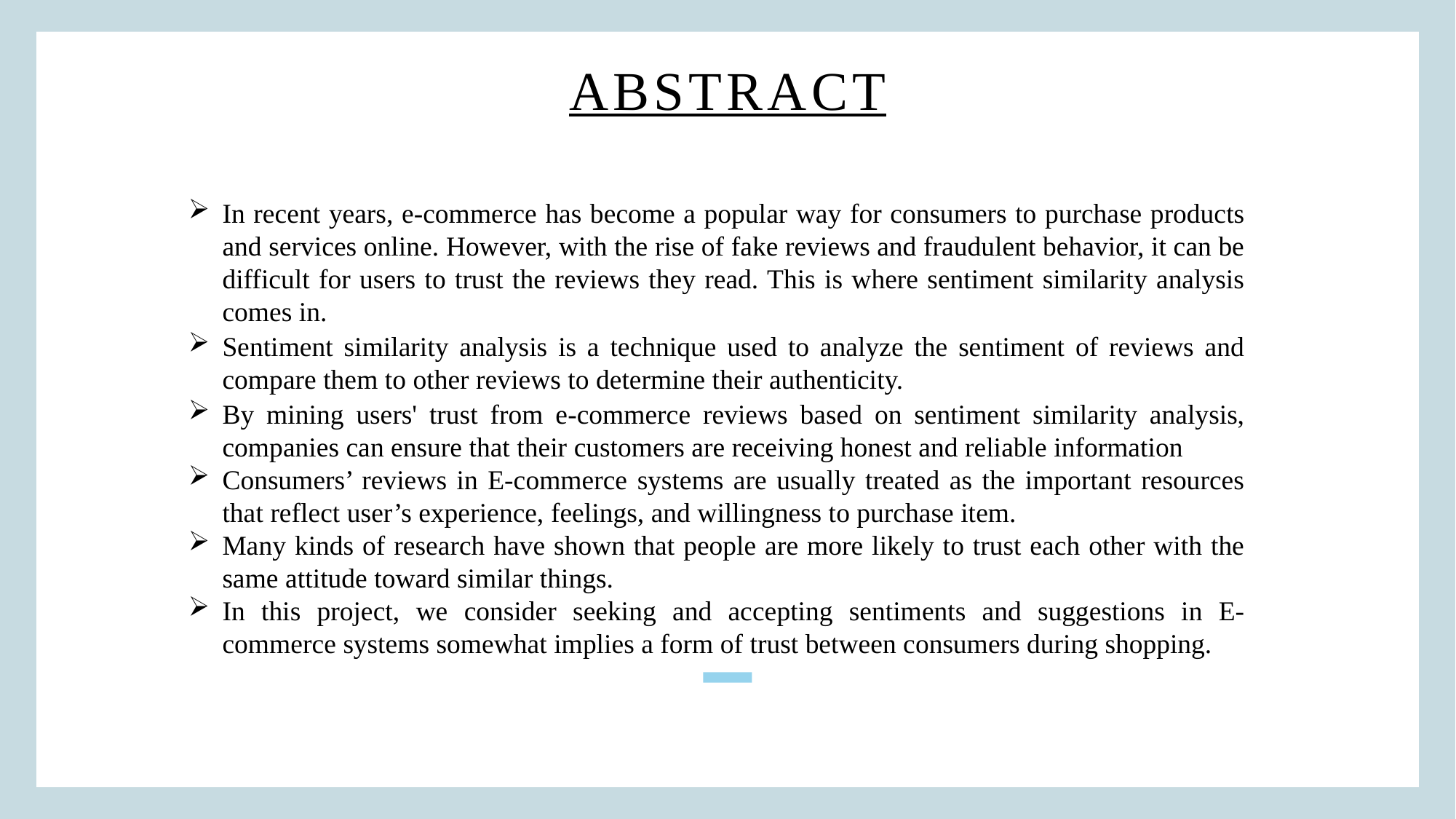

# ABSTRACT
In recent years, e-commerce has become a popular way for consumers to purchase products and services online. However, with the rise of fake reviews and fraudulent behavior, it can be difficult for users to trust the reviews they read. This is where sentiment similarity analysis comes in.
Sentiment similarity analysis is a technique used to analyze the sentiment of reviews and compare them to other reviews to determine their authenticity.
By mining users' trust from e-commerce reviews based on sentiment similarity analysis, companies can ensure that their customers are receiving honest and reliable information
Consumers’ reviews in E-commerce systems are usually treated as the important resources that reflect user’s experience, feelings, and willingness to purchase item.
Many kinds of research have shown that people are more likely to trust each other with the same attitude toward similar things.
In this project, we consider seeking and accepting sentiments and suggestions in E-commerce systems somewhat implies a form of trust between consumers during shopping.